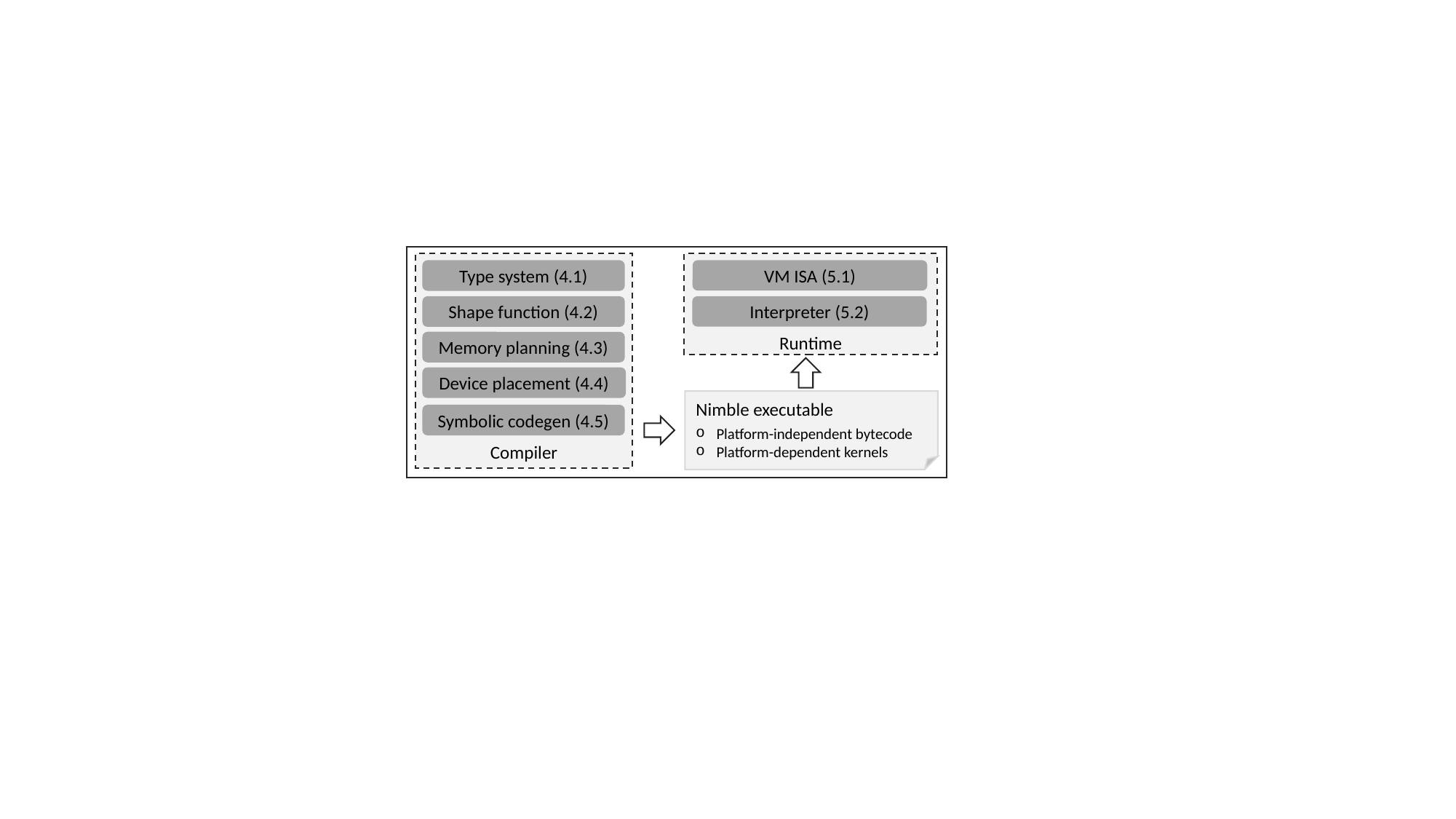

Compiler
Runtime
VM ISA (5.1)
Interpreter (5.2)
Type system (4.1)
Shape function (4.2)
Memory planning (4.3)
Device placement (4.4)
Symbolic codegen (4.5)

Nimble executable
Platform-independent bytecode
Platform-dependent kernels